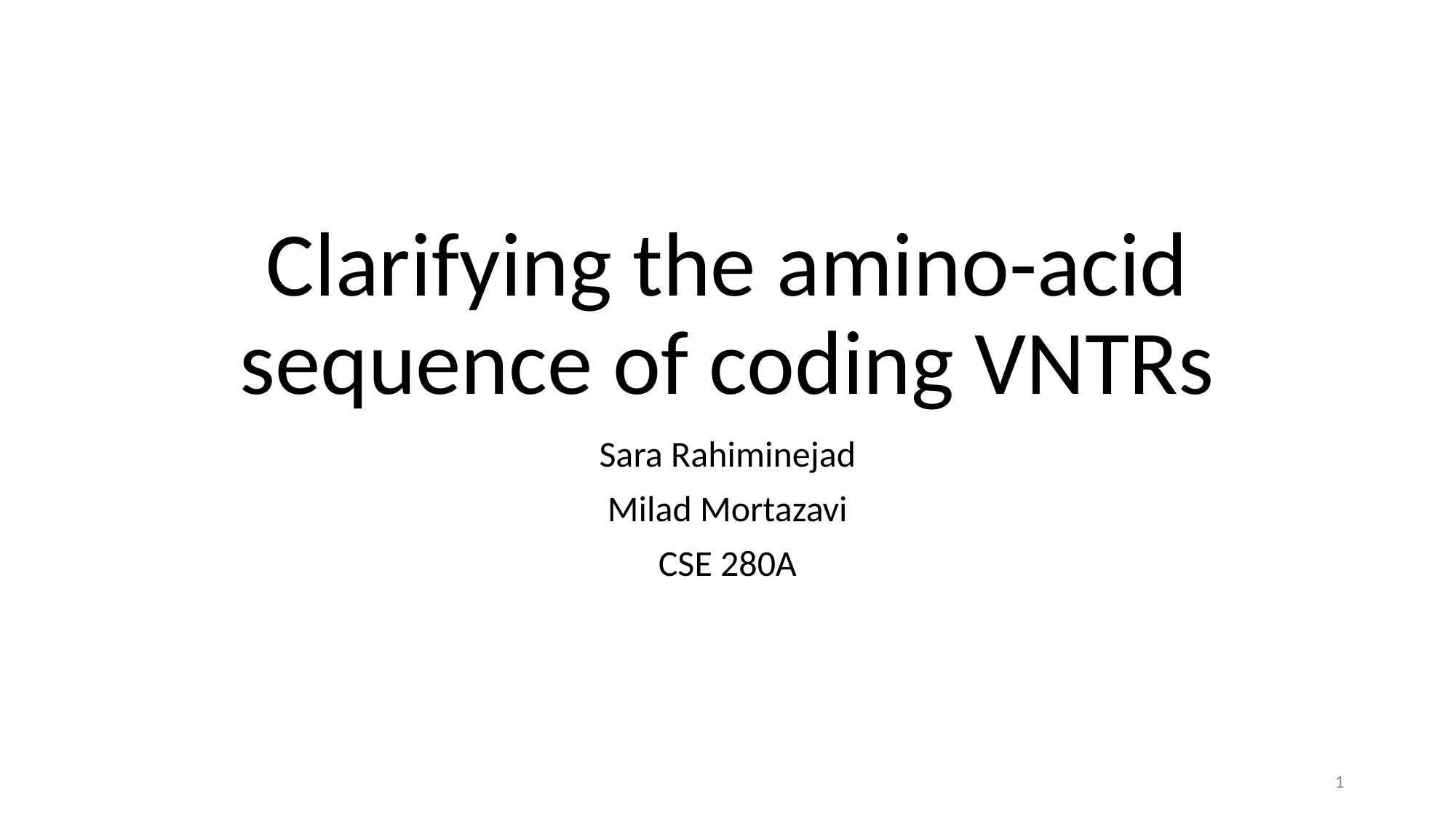

# Clarifying the amino-acid sequence of coding VNTRs
Sara Rahiminejad
Milad Mortazavi
CSE 280A
1